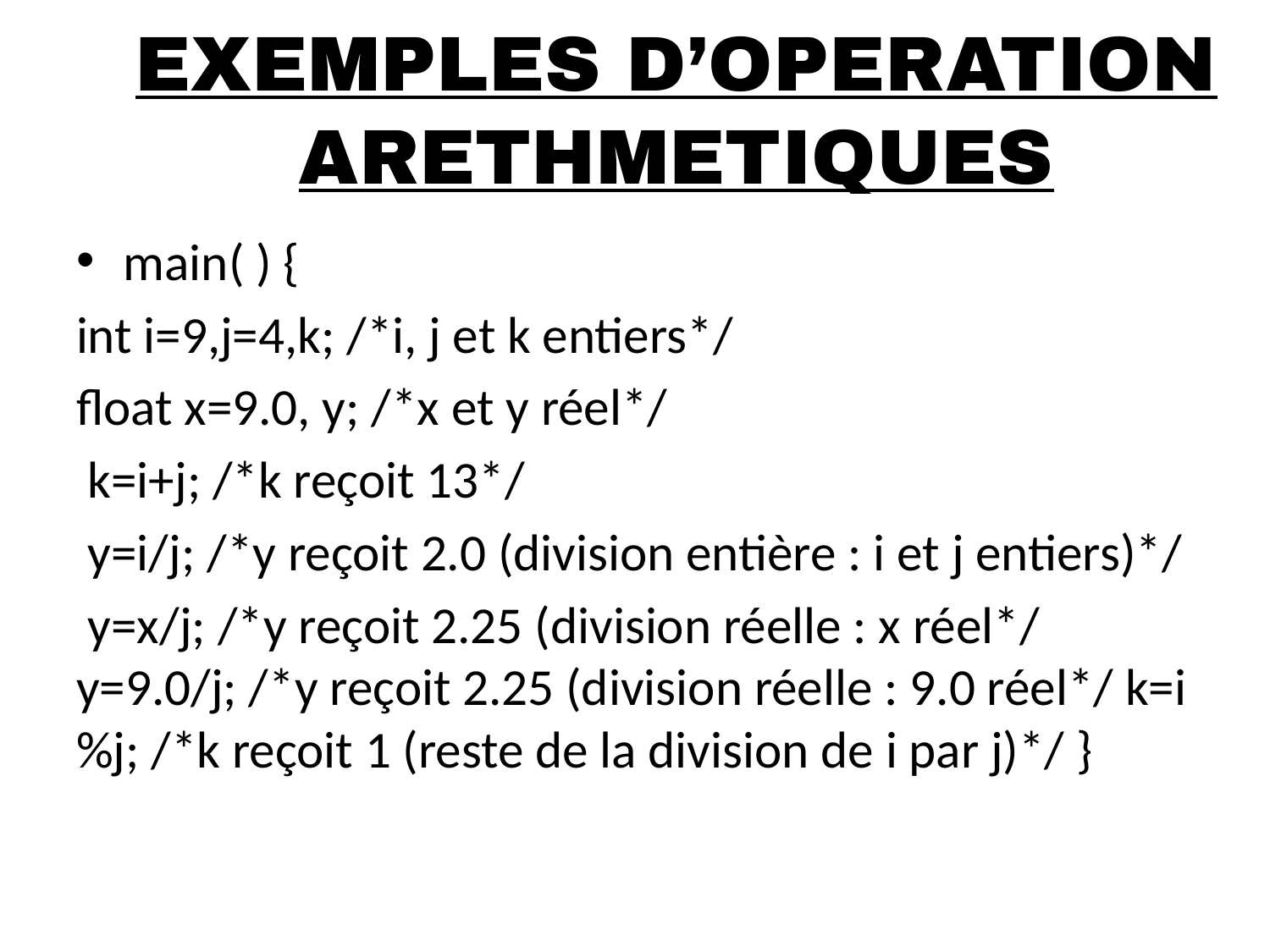

# EXEMPLES D’OPERATION ARETHMETIQUES
main( ) {
int i=9,j=4,k; /*i, j et k entiers*/
float x=9.0, y; /*x et y réel*/
 k=i+j; /*k reçoit 13*/
 y=i/j; /*y reçoit 2.0 (division entière : i et j entiers)*/
 y=x/j; /*y reçoit 2.25 (division réelle : x réel*/ y=9.0/j; /*y reçoit 2.25 (division réelle : 9.0 réel*/ k=i%j; /*k reçoit 1 (reste de la division de i par j)*/ }